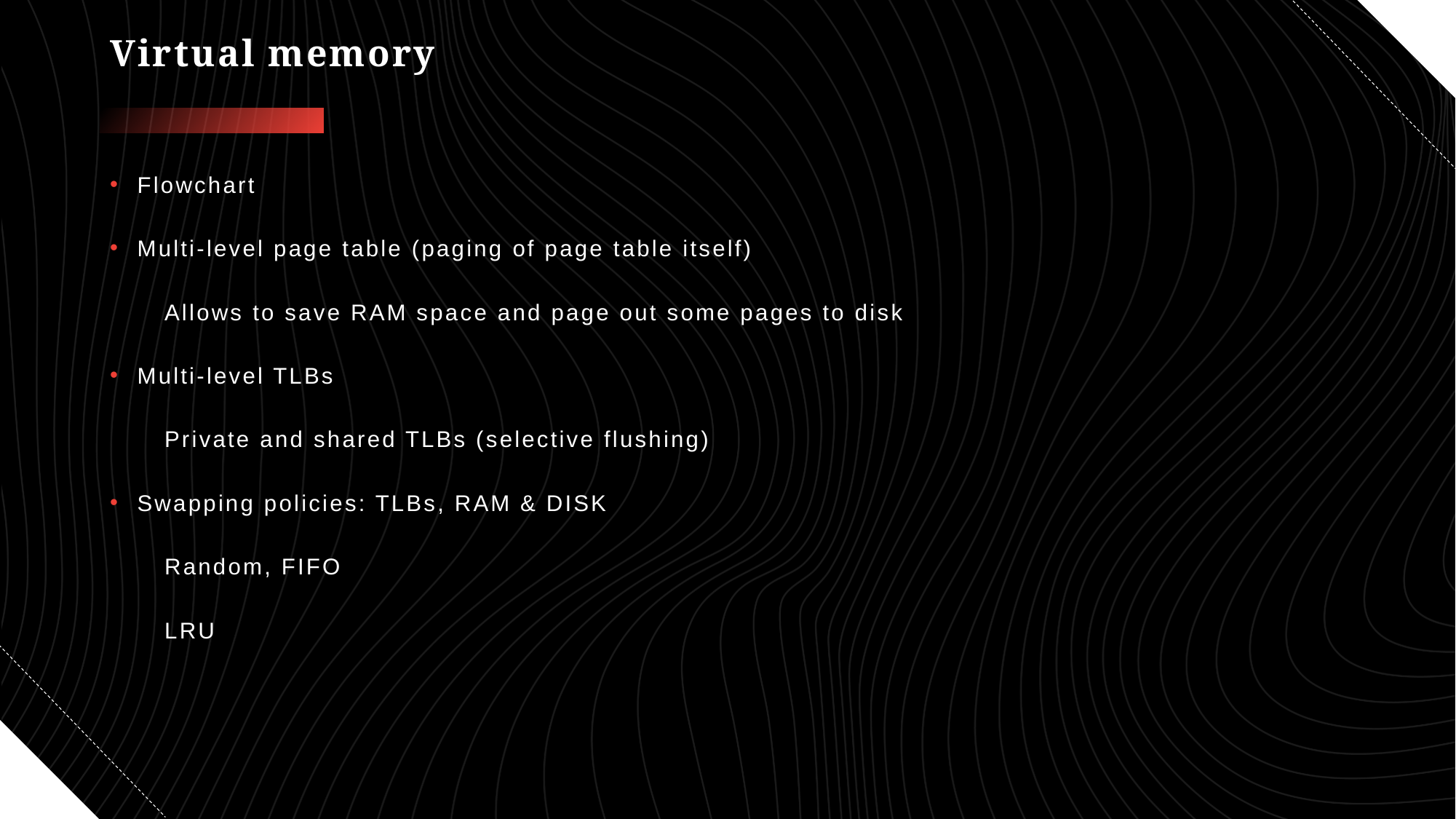

# Virtual memory
Flowchart
Multi-level page table (paging of page table itself)
Allows to save RAM space and page out some pages to disk
Multi-level TLBs
Private and shared TLBs (selective flushing)
Swapping policies: TLBs, RAM & DISK
Random, FIFO
LRU